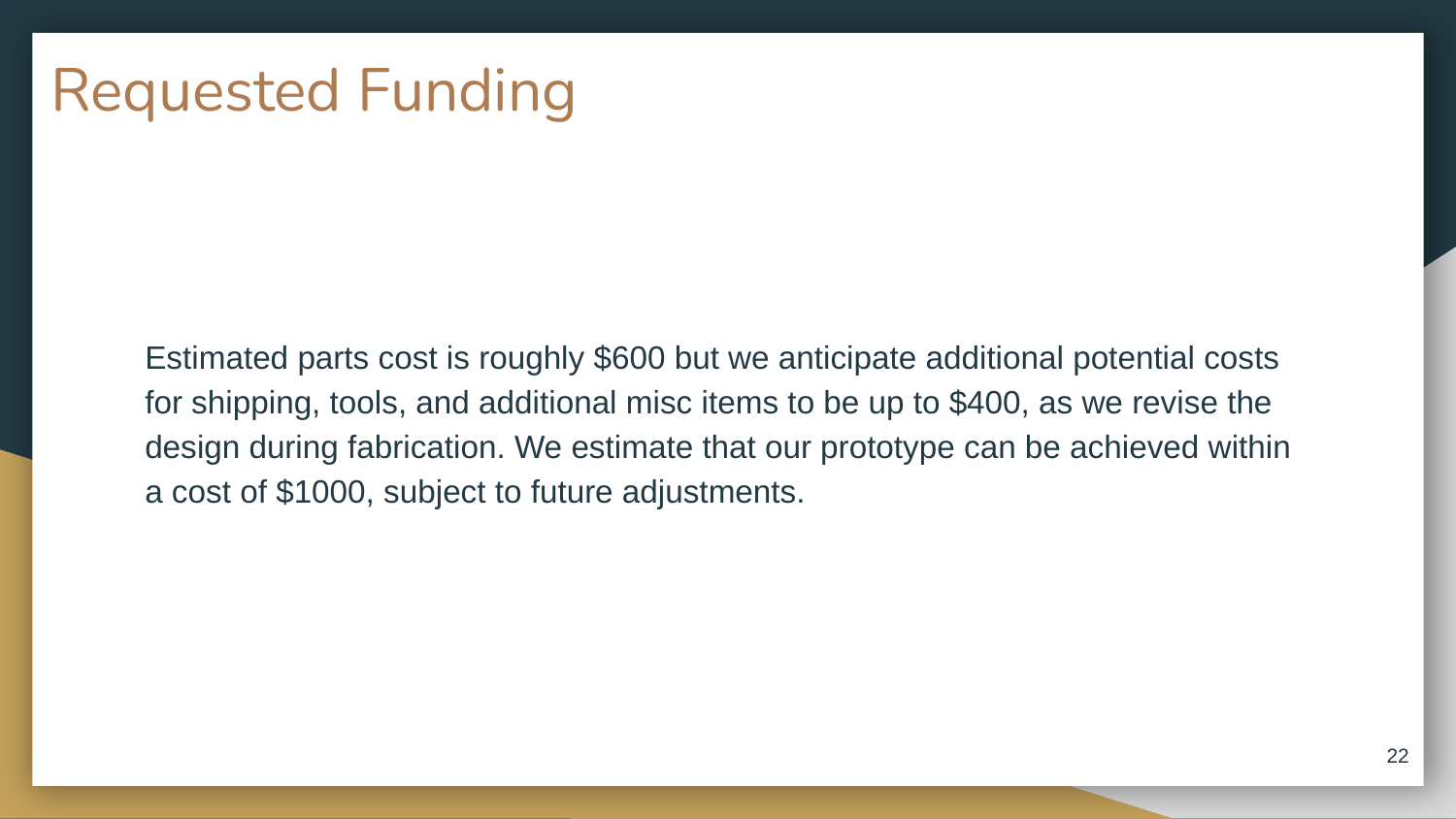

# Requested Funding
Estimated parts cost is roughly $600 but we anticipate additional potential costs for shipping, tools, and additional misc items to be up to $400, as we revise the design during fabrication. We estimate that our prototype can be achieved within a cost of $1000, subject to future adjustments.

22